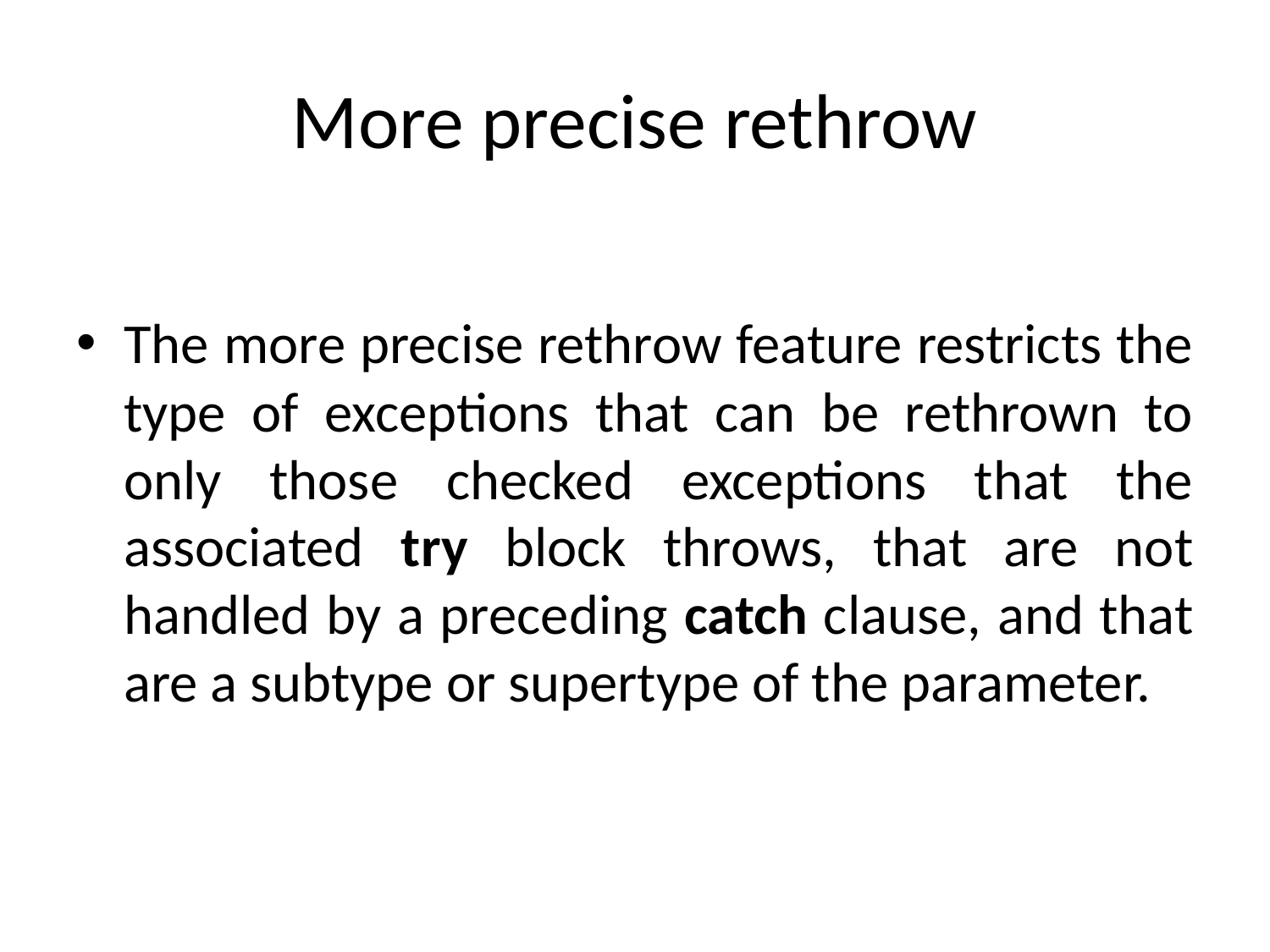

# More precise rethrow

The more precise rethrow feature restricts the type of exceptions that can be rethrown to only those checked exceptions that the associated try block throws, that are not handled by a preceding catch clause, and that are a subtype or supertype of the parameter.